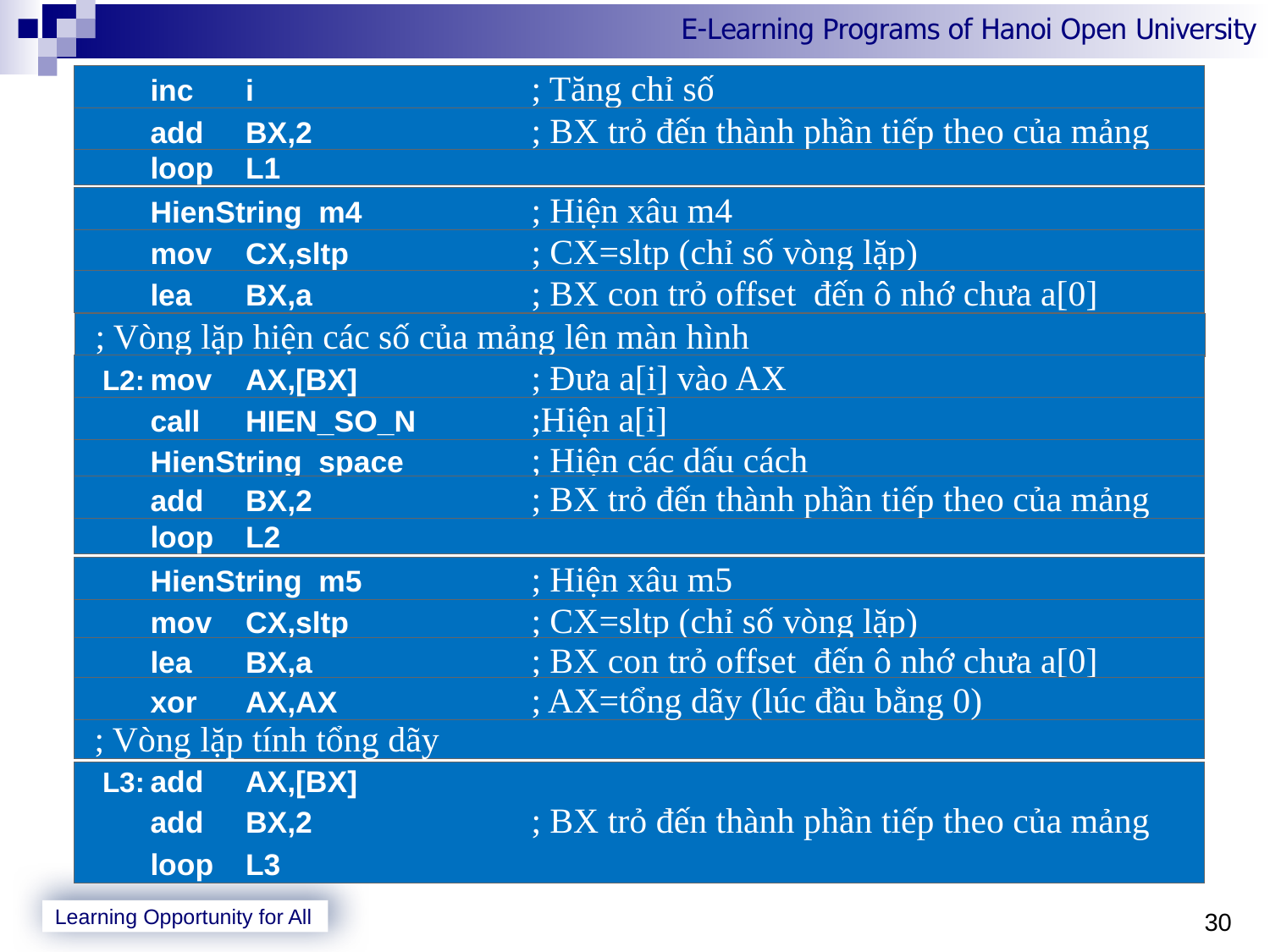

inc	i	; Tăng chỉ số
 	add	BX,2	; BX trỏ đến thành phần tiếp theo của mảng
 	loop	L1
 	HienString  m4	; Hiện xâu m4
 	mov	CX,sltp	; CX=sltp (chỉ số vòng lặp)
 	lea	BX,a	; BX con trỏ offset  đến ô nhớ chưa a[0]
 ; Vòng lặp hiện các số của mảng lên màn hình
  L2:	mov	AX,[BX]	; Đưa a[i] vào AX
 	call	HIEN_SO_N	;Hiện a[i]
 	HienString  space	; Hiện các dấu cách
 	add	BX,2	; BX trỏ đến thành phần tiếp theo của mảng
 	loop	L2
 	HienString  m5	; Hiện xâu m5
 	mov	CX,sltp	; CX=sltp (chỉ số vòng lặp)
 	lea	BX,a	; BX con trỏ offset  đến ô nhớ chưa a[0]
 	xor	AX,AX	; AX=tổng dãy (lúc đầu bằng 0)
 ; Vòng lặp tính tổng dãy
  L3:	add	AX,[BX]
	add	BX,2	; BX trỏ đến thành phần tiếp theo của mảng
	loop	L3
30